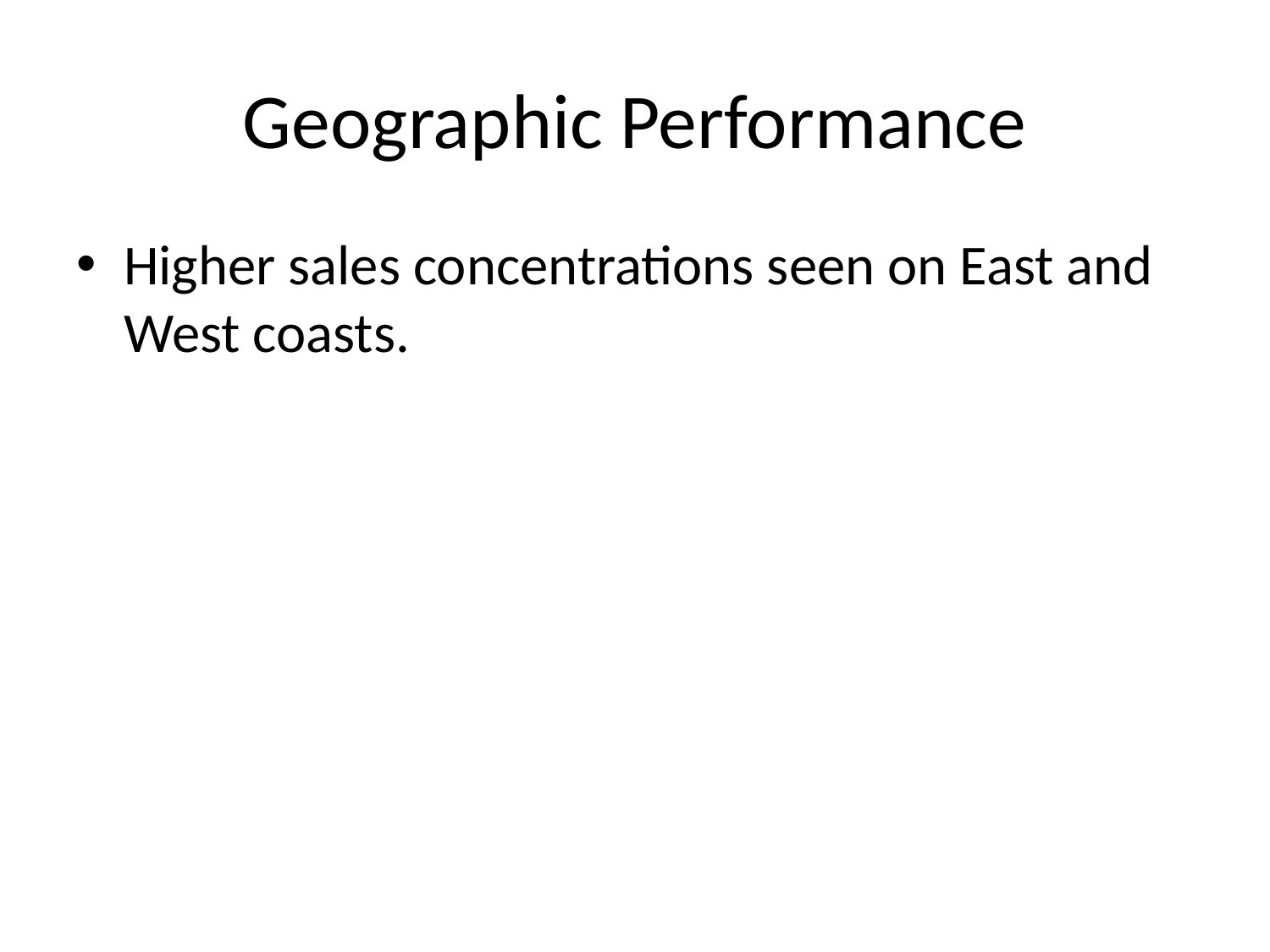

# Geographic Performance
Higher sales concentrations seen on East and West coasts.